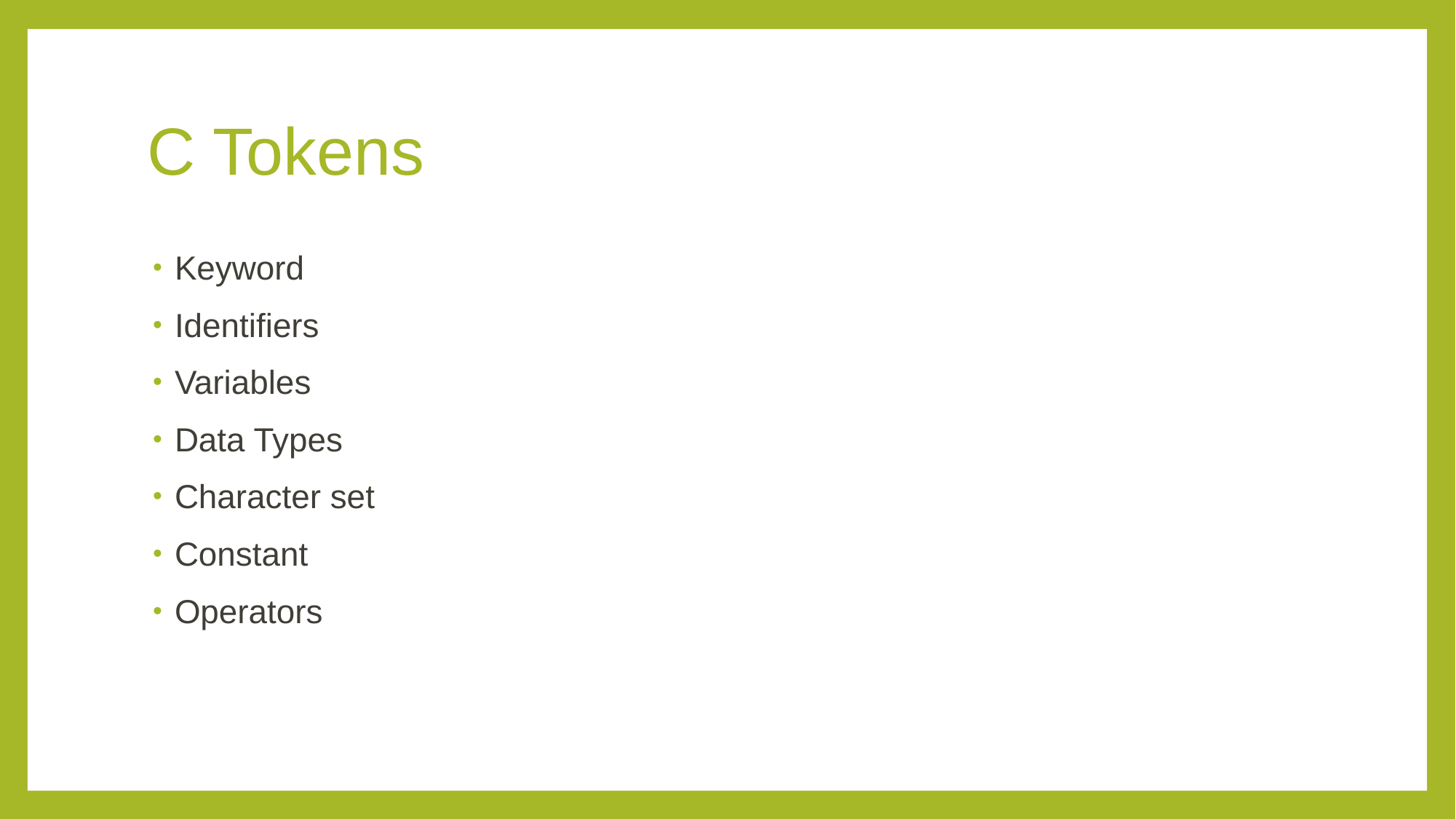

# C Tokens
Keyword
Identifiers
Variables
Data Types
Character set
Constant
Operators